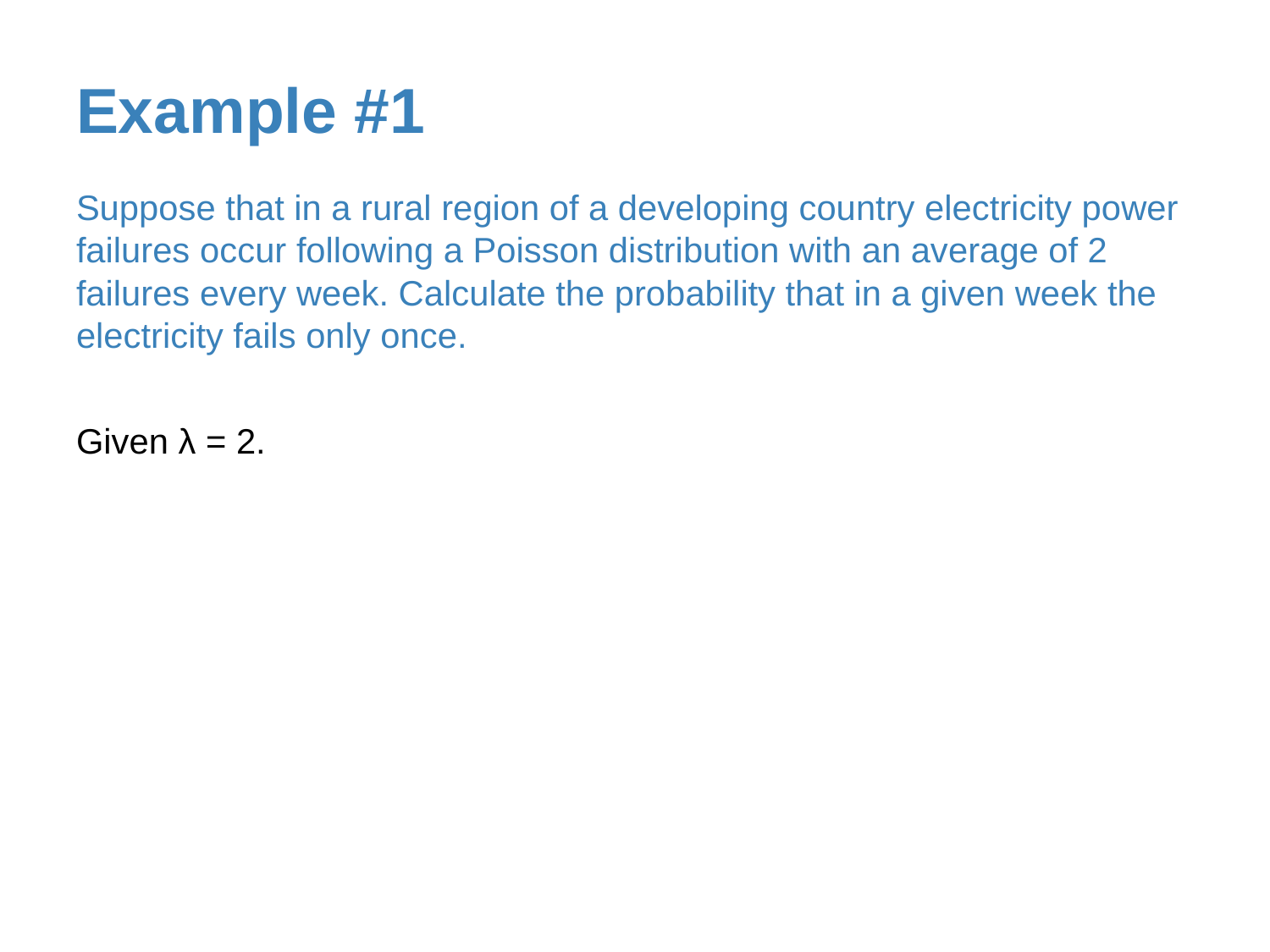

# Example #1
Suppose that in a rural region of a developing country electricity power failures occur following a Poisson distribution with an average of 2 failures every week. Calculate the probability that in a given week the electricity fails only once.

Given λ = 2.